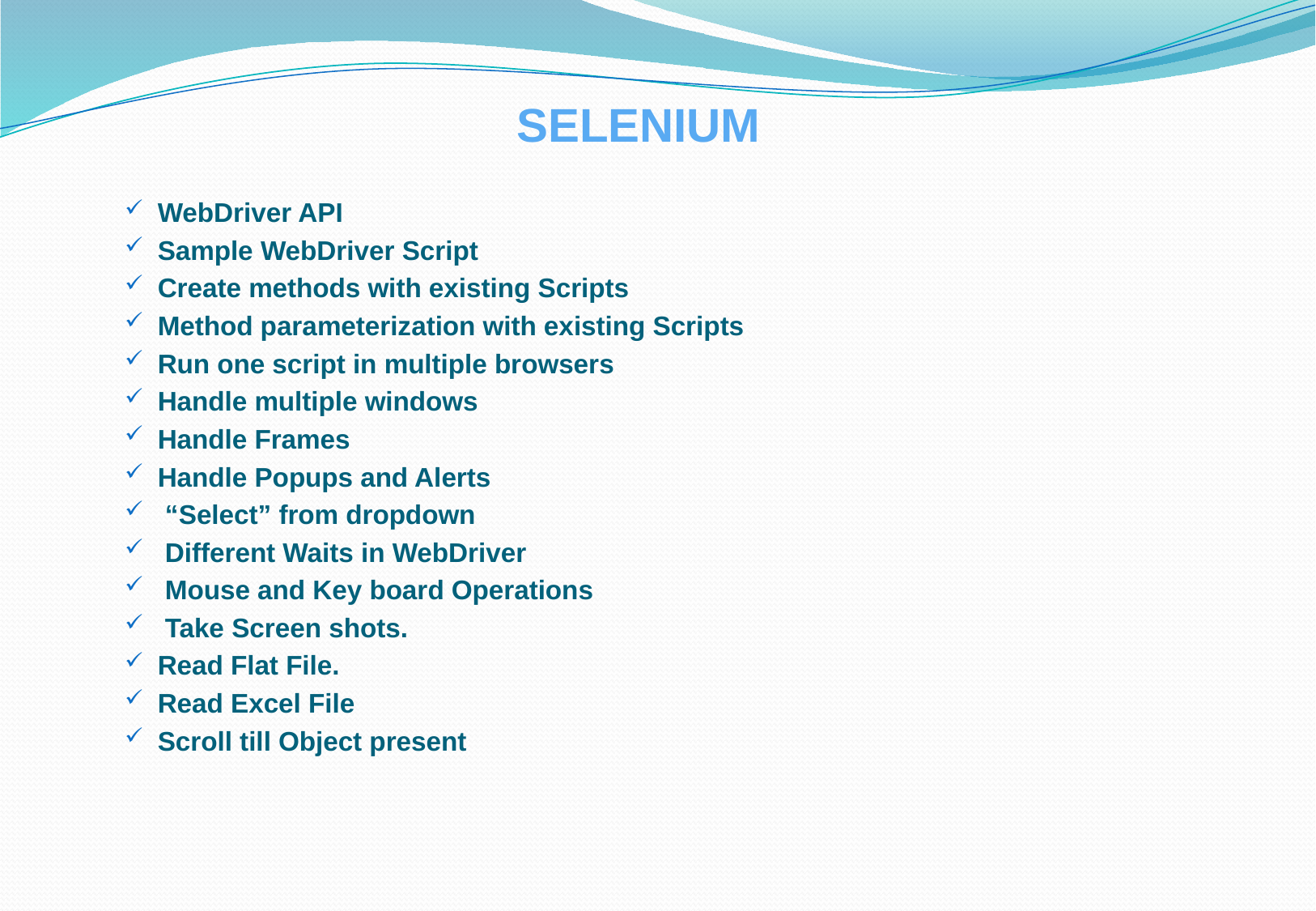

# SELENIUM

WebDriver API
Sample WebDriver Script
Create methods with existing Scripts
Method parameterization with existing Scripts
Run one script in multiple browsers
Handle multiple windows
Handle Frames
Handle Popups and Alerts
 “Select” from dropdown
 Different Waits in WebDriver
 Mouse and Key board Operations
 Take Screen shots.
Read Flat File.
Read Excel File
Scroll till Object present